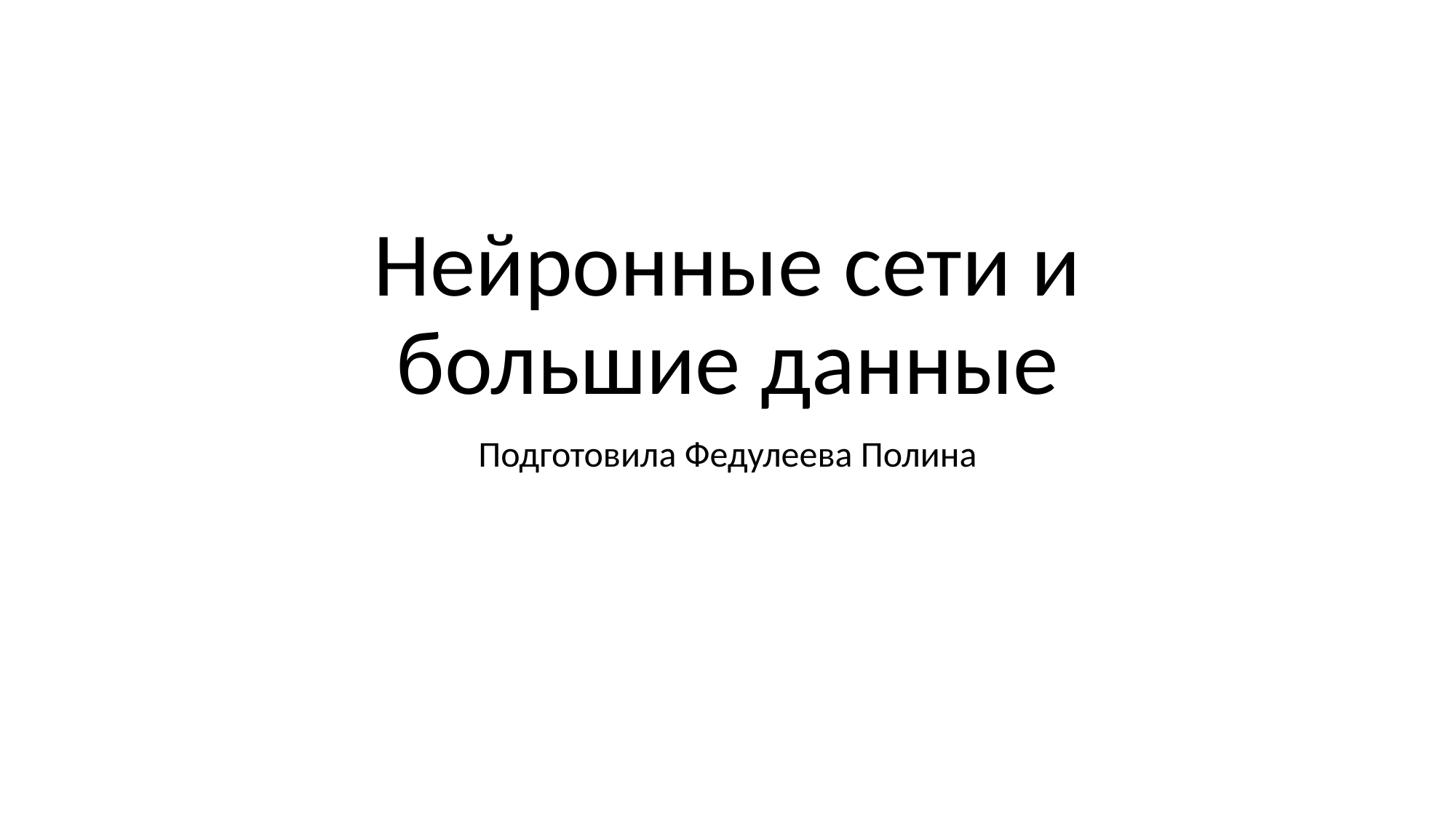

# Нейронные сети и большие данные
Подготовила Федулеева Полина